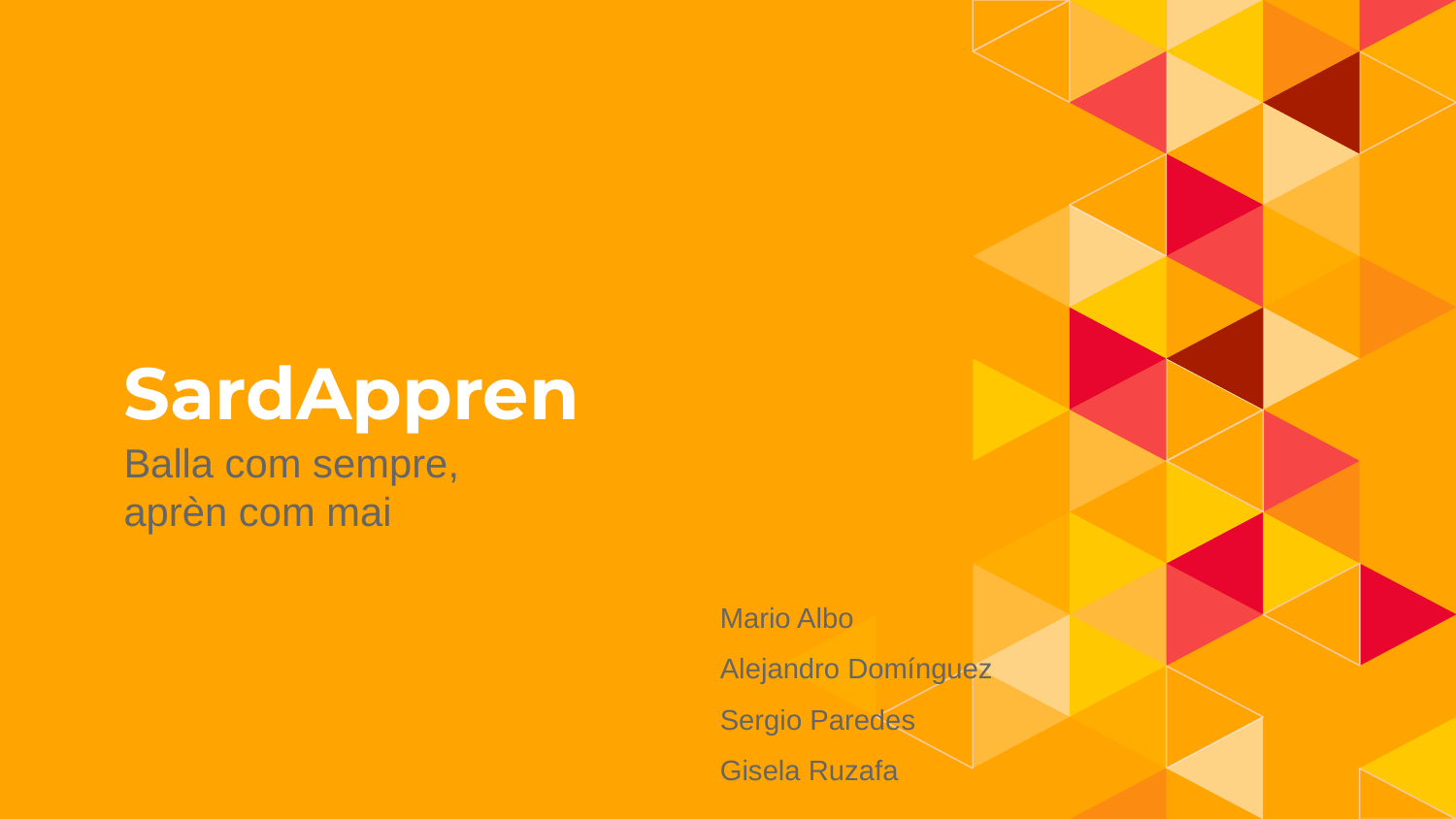

# SardAppren
Balla com sempre, aprèn com mai
Mario Albo
Alejandro Domínguez
Sergio Paredes
Gisela Ruzafa